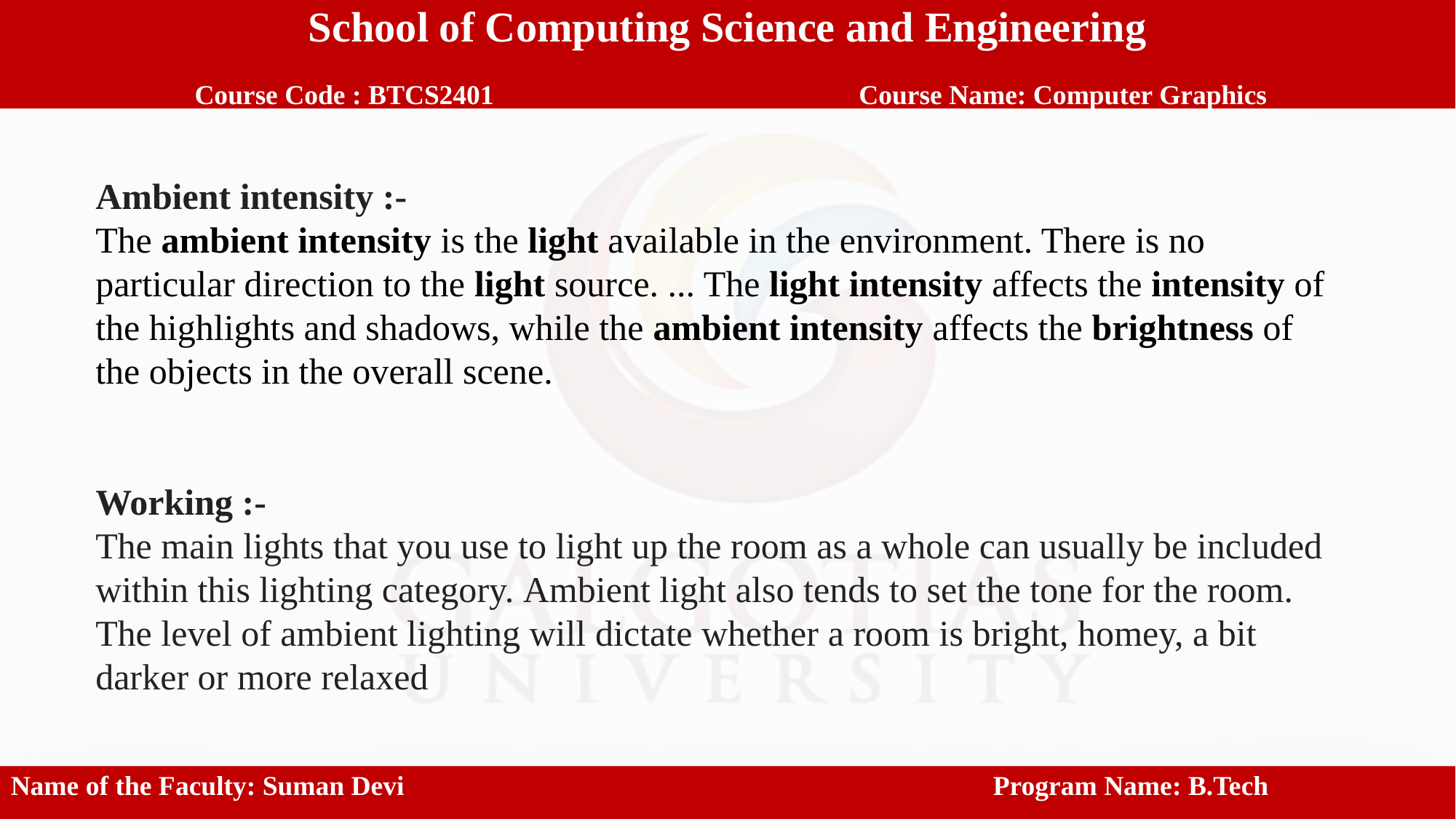

School of Computing Science and Engineering
 Course Code : BTCS2401		                                  Course Name: Computer Graphics

Ambient intensity :-
The ambient intensity is the light available in the environment. There is no particular direction to the light source. ... The light intensity affects the intensity of the highlights and shadows, while the ambient intensity affects the brightness of the objects in the overall scene.

Working :-
The main lights that you use to light up the room as a whole can usually be included within this lighting category. Ambient light also tends to set the tone for the room. The level of ambient lighting will dictate whether a room is bright, homey, a bit darker or more relaxed
Name of the Faculty: Suman Devi 						Program Name: B.Tech